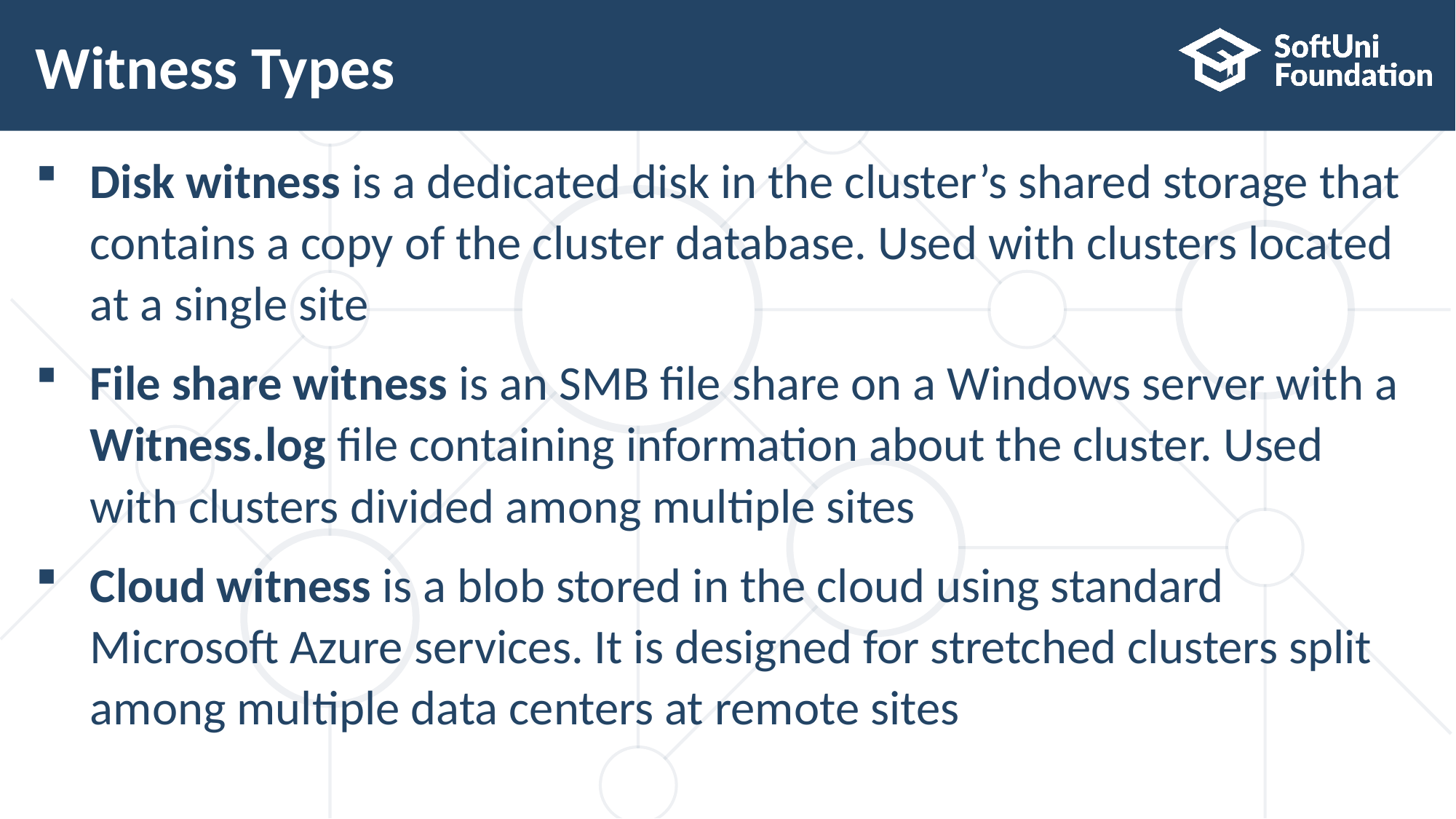

# Witness Types
Disk witness is a dedicated disk in the cluster’s shared storage that contains a copy of the cluster database. Used with clusters located at a single site
File share witness is an SMB file share on a Windows server with a Witness.log file containing information about the cluster. Used with clusters divided among multiple sites
Cloud witness is a blob stored in the cloud using standard Microsoft Azure services. It is designed for stretched clusters split among multiple data centers at remote sites